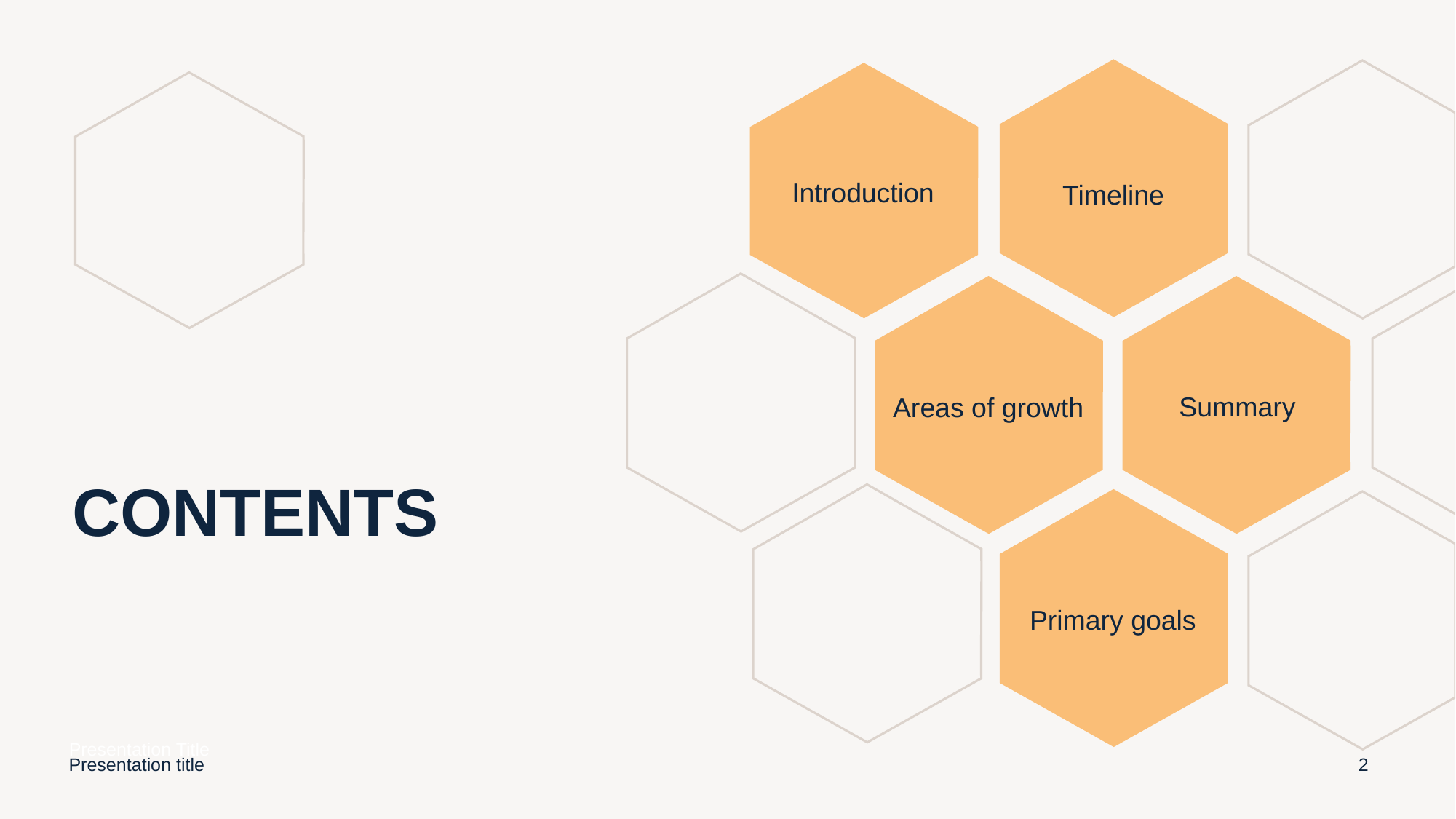

Introduction
Timeline
Summary
Areas of growth
# CONTENTS
Primary goals
Presentation Title
Presentation title
2